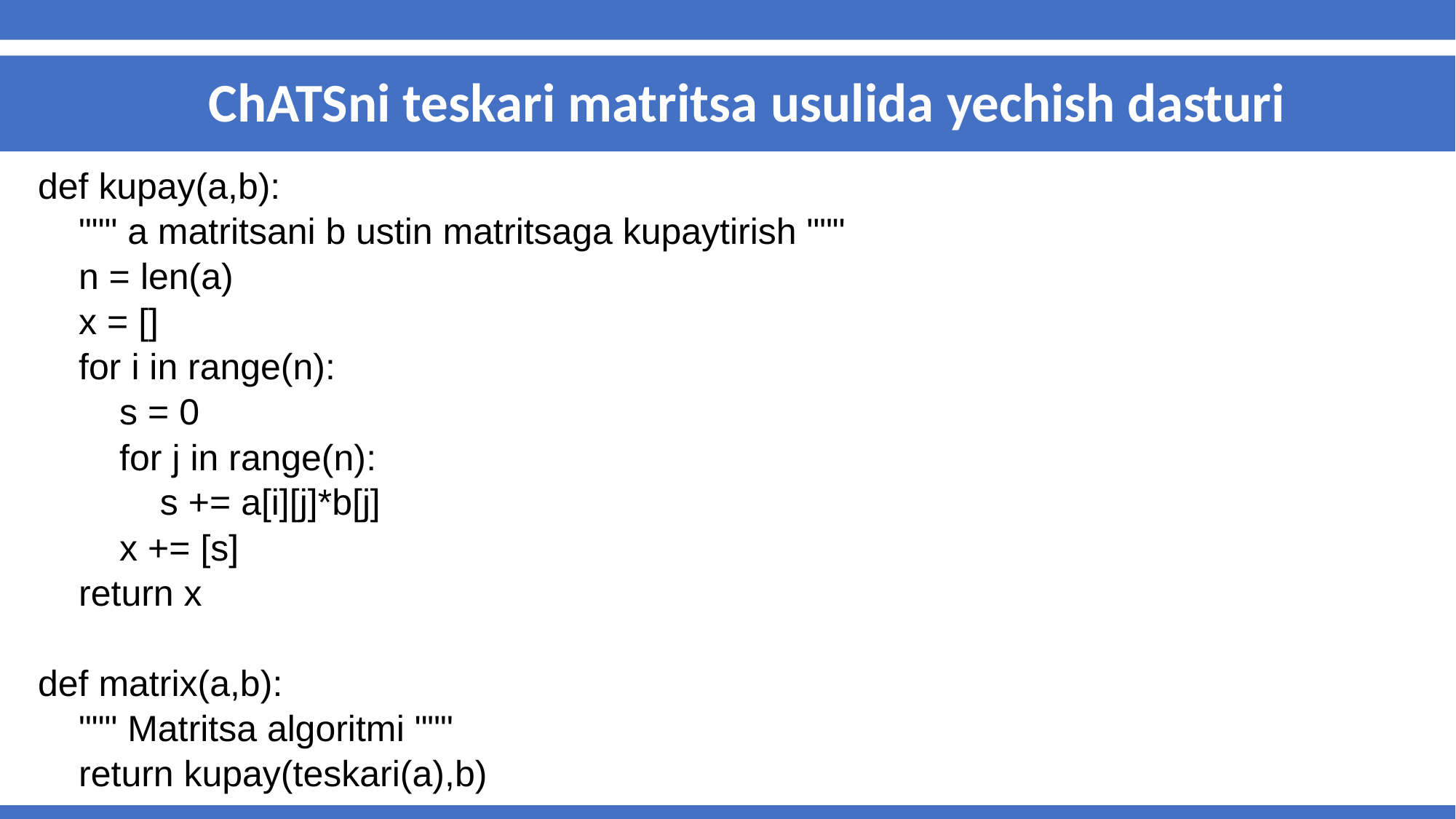

# ChATSni teskari matritsa usulida yechish dasturi
def kupay(a,b):
    """ a matritsani b ustin matritsaga kupaytirish """
    n = len(a)
    x = []
    for i in range(n):
        s = 0
        for j in range(n):
            s += a[i][j]*b[j]
        x += [s]
    return x

def matrix(a,b):
    """ Matritsa algoritmi """
    return kupay(teskari(a),b)